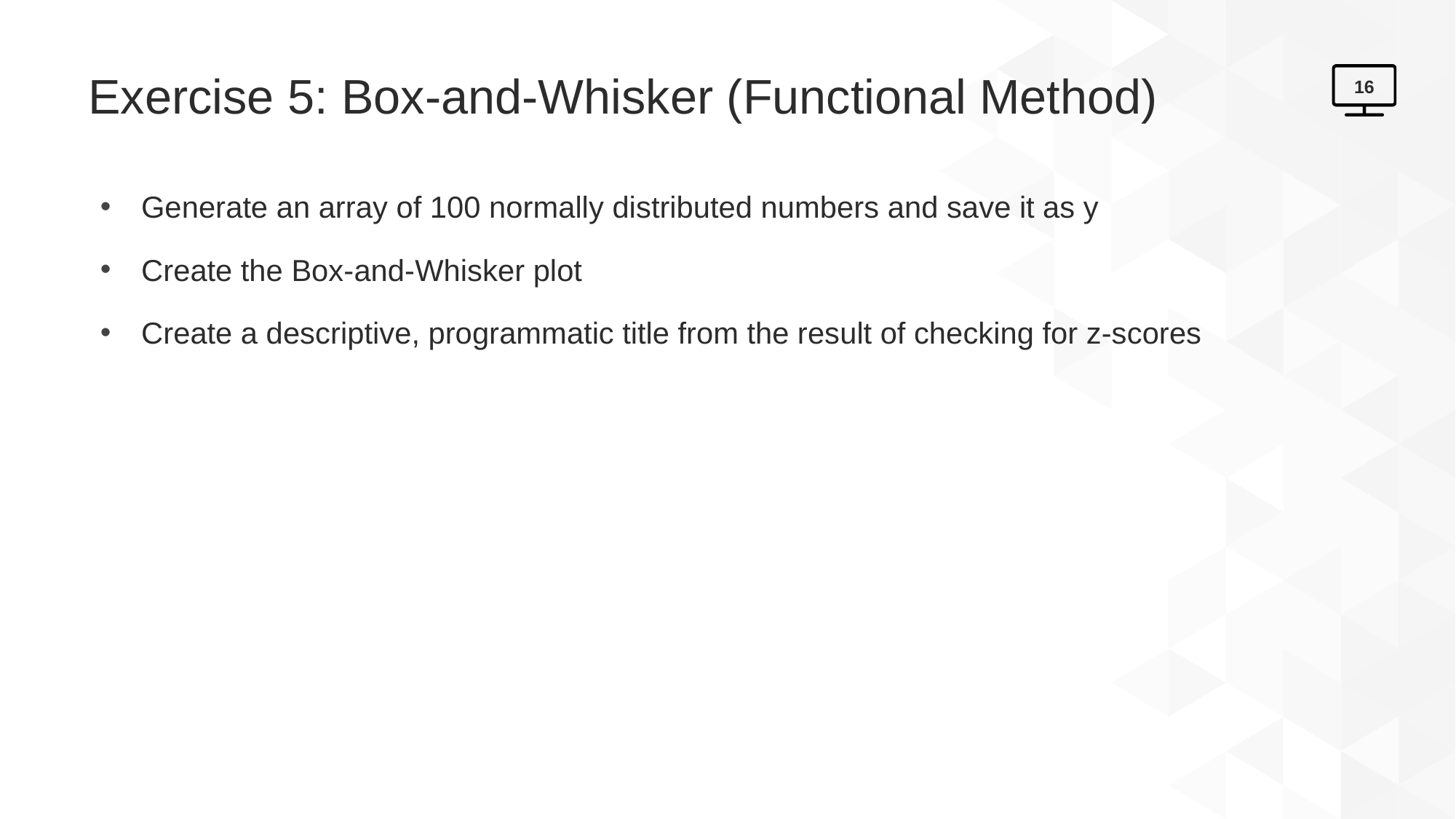

# Exercise 5: Box-and-Whisker (Functional Method)
16
Generate an array of 100 normally distributed numbers and save it as y
Create the Box-and-Whisker plot
Create a descriptive, programmatic title from the result of checking for z-scores